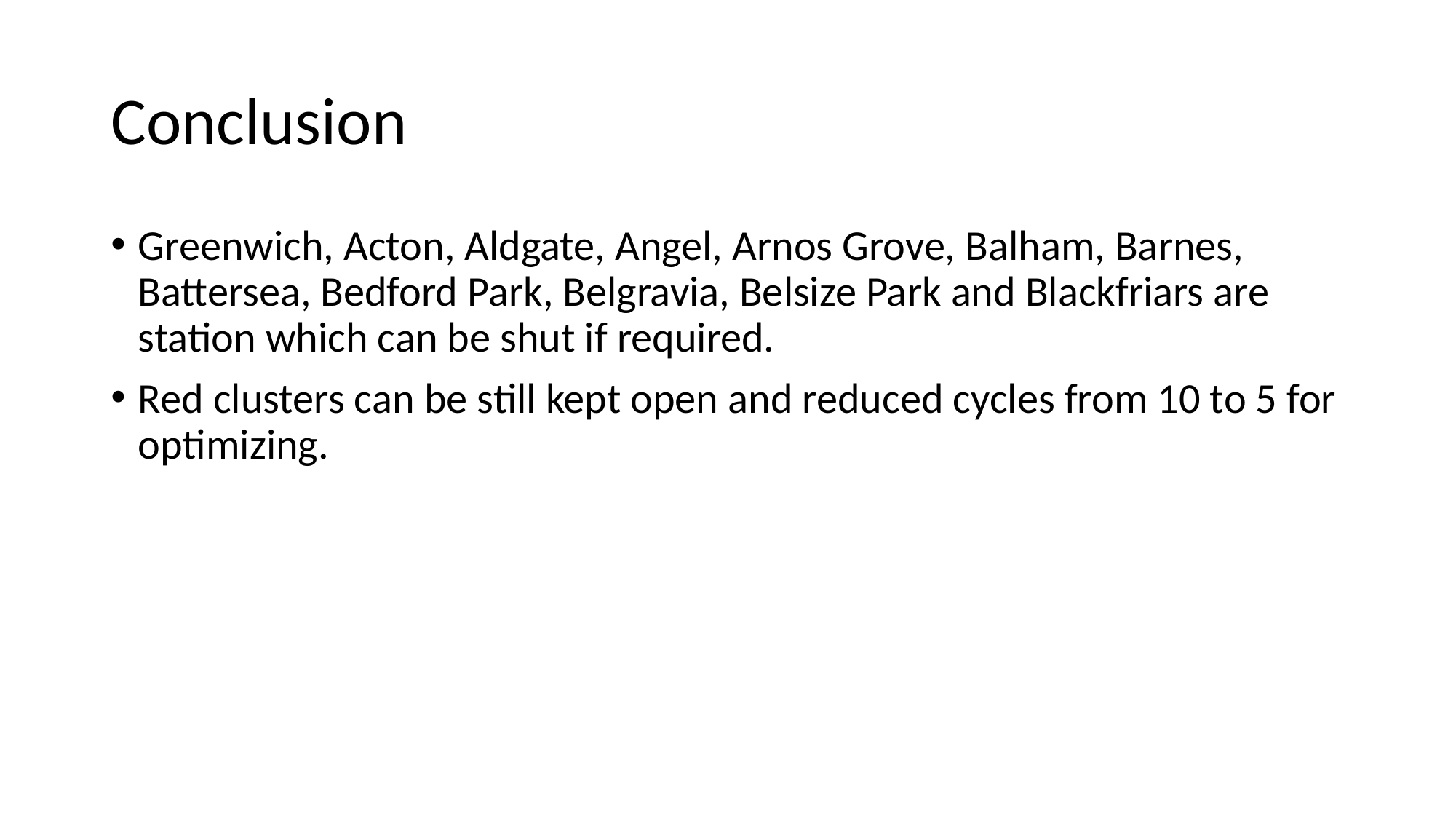

# Conclusion
Greenwich, Acton, Aldgate, Angel, Arnos Grove, Balham, Barnes, Battersea, Bedford Park, Belgravia, Belsize Park and Blackfriars are station which can be shut if required.
Red clusters can be still kept open and reduced cycles from 10 to 5 for optimizing.